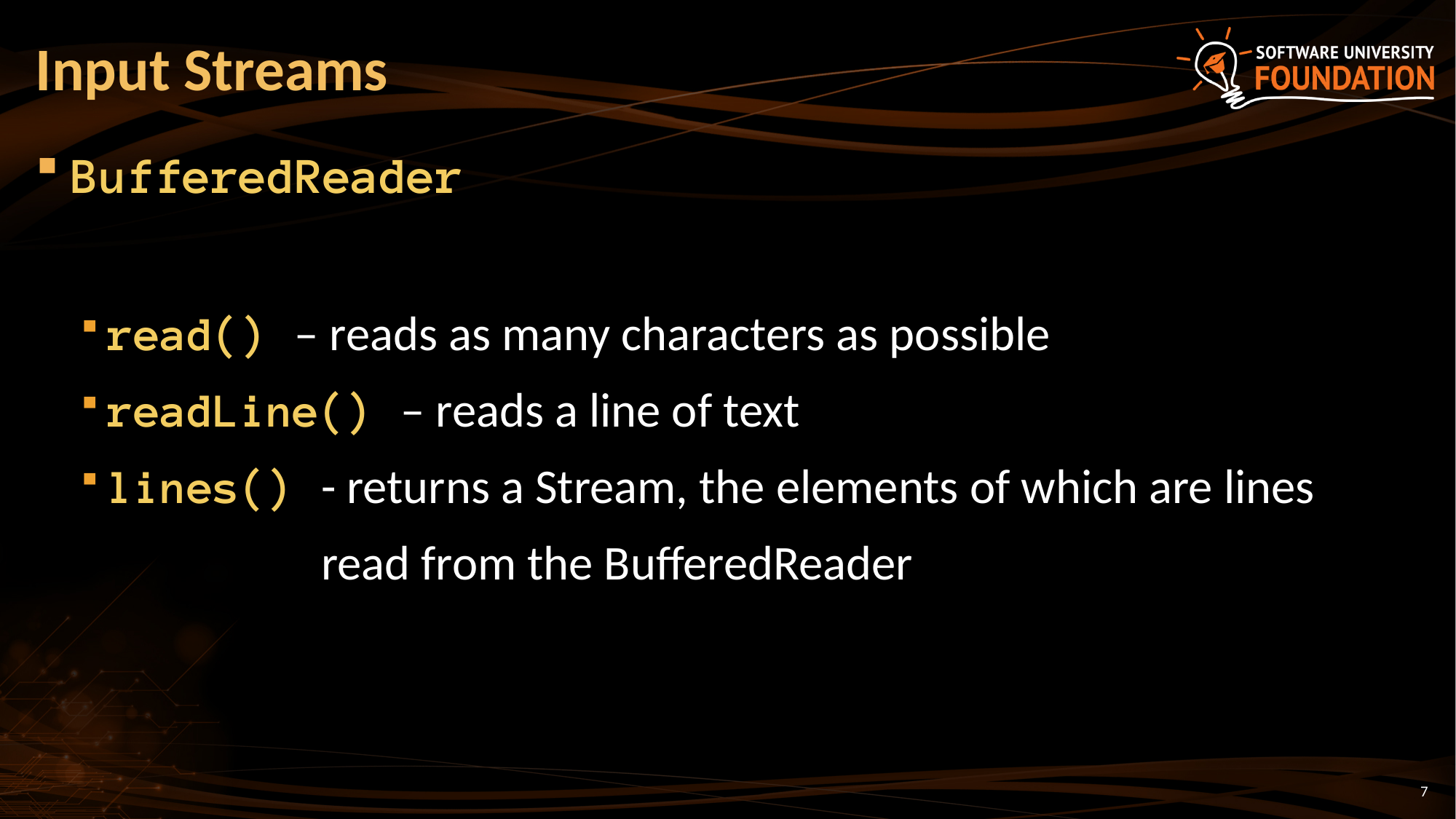

# Input Streams
BufferedReader

read() – reads as many characters as possible
readLine() – reads a line of text
lines() - returns a Stream, the elements of which are lines
 		  read from the BufferedReader
7